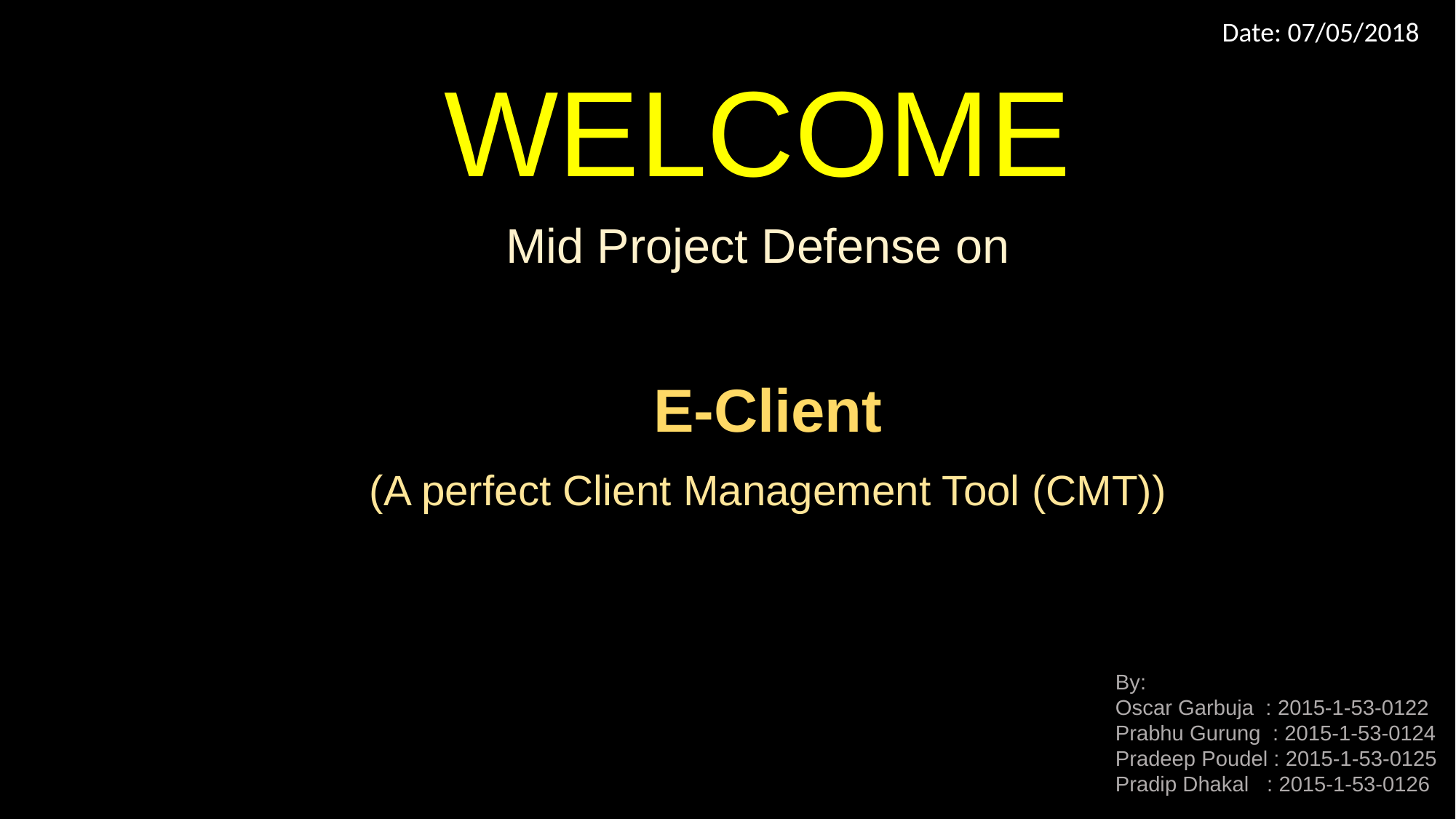

Date: 07/05/2018
WELCOME
Mid Project Defense on
E-Client
(A perfect Client Management Tool (CMT))
By:
Oscar Garbuja  : 2015-1-53-0122
Prabhu Gurung  : 2015-1-53-0124
Pradeep Poudel : 2015-1-53-0125
Pradip Dhakal   : 2015-1-53-0126